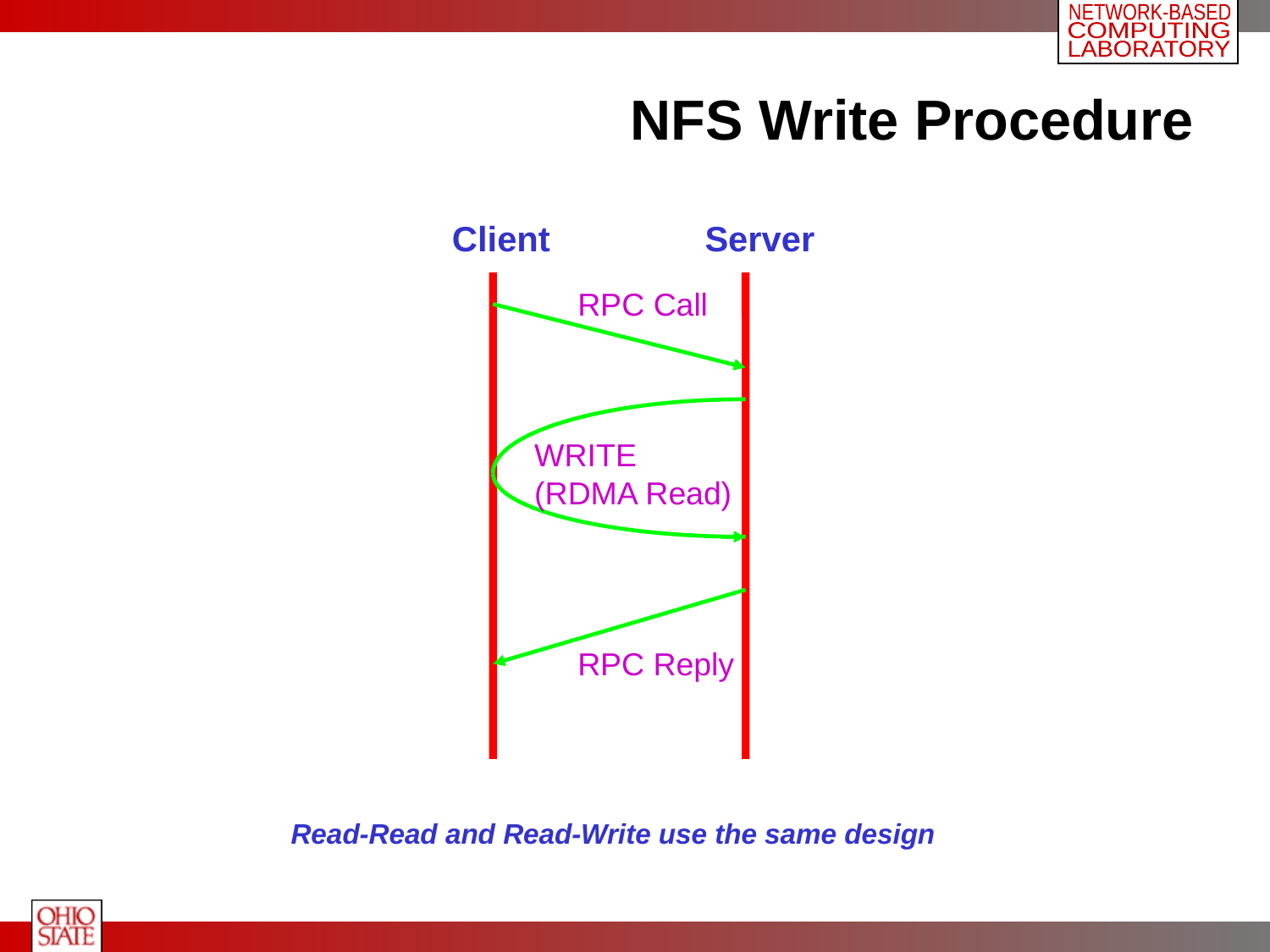

# NFS Write Procedure
Client
Server

RPC Call

WRITE
(RDMA Read)

RPC Reply
Read-Read and Read-Write use the same design